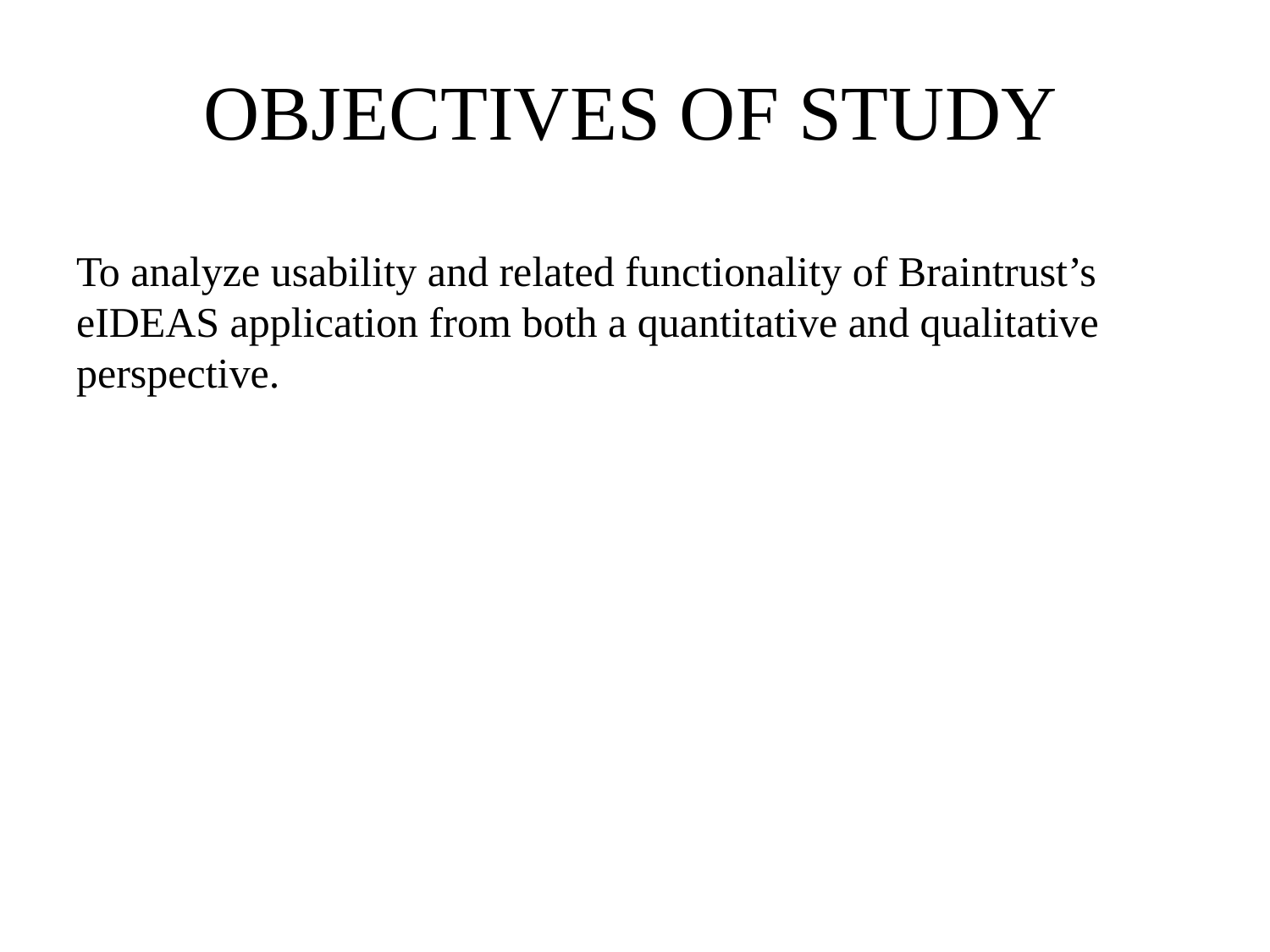

# OBJECTIVES OF STUDY
To analyze usability and related functionality of Braintrust’s eIDEAS application from both a quantitative and qualitative perspective.